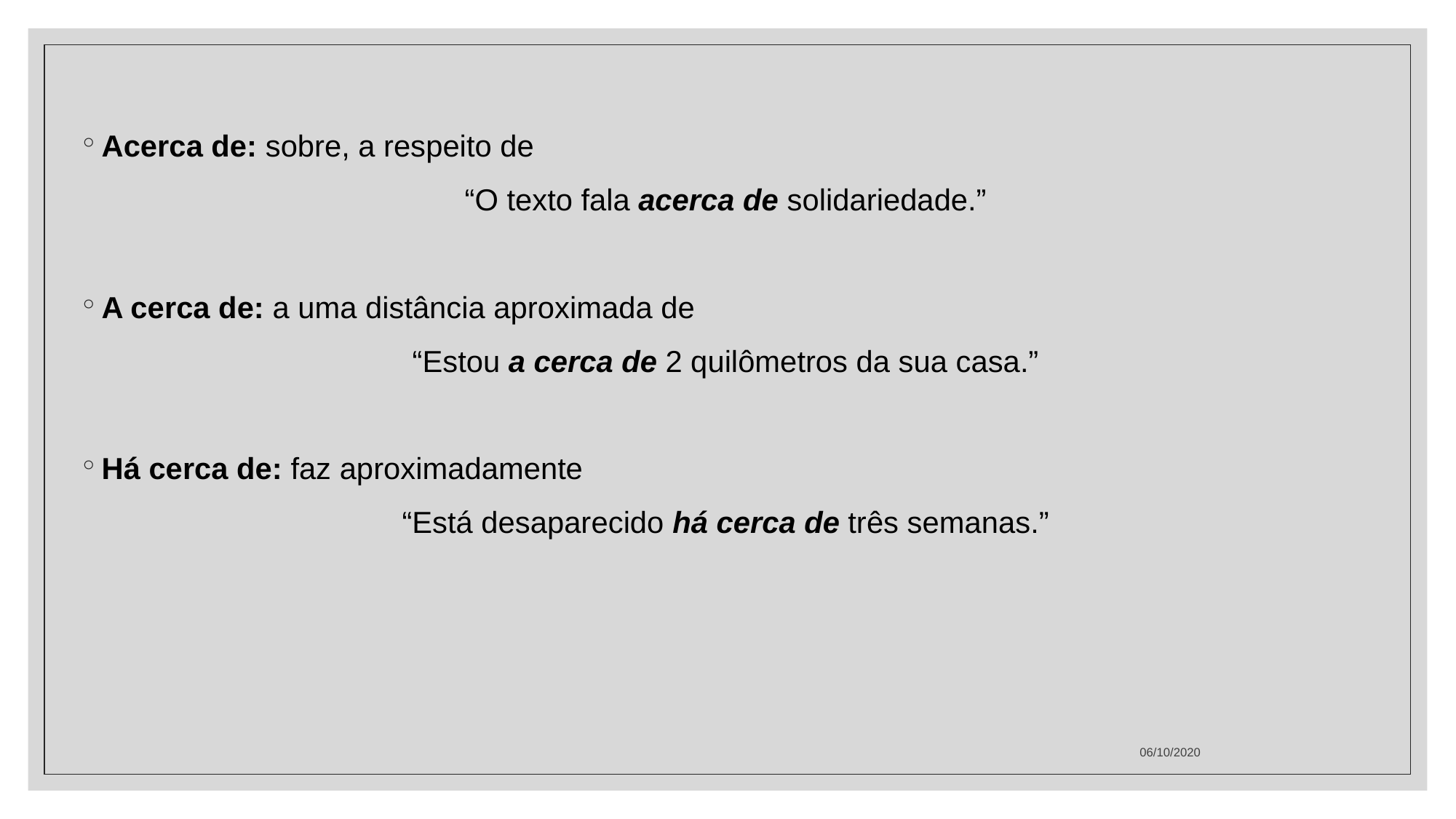

Acerca de: sobre, a respeito de
“O texto fala acerca de solidariedade.”

A cerca de: a uma distância aproximada de
“Estou a cerca de 2 quilômetros da sua casa.”

Há cerca de: faz aproximadamente
“Está desaparecido há cerca de três semanas.”

06/10/2020